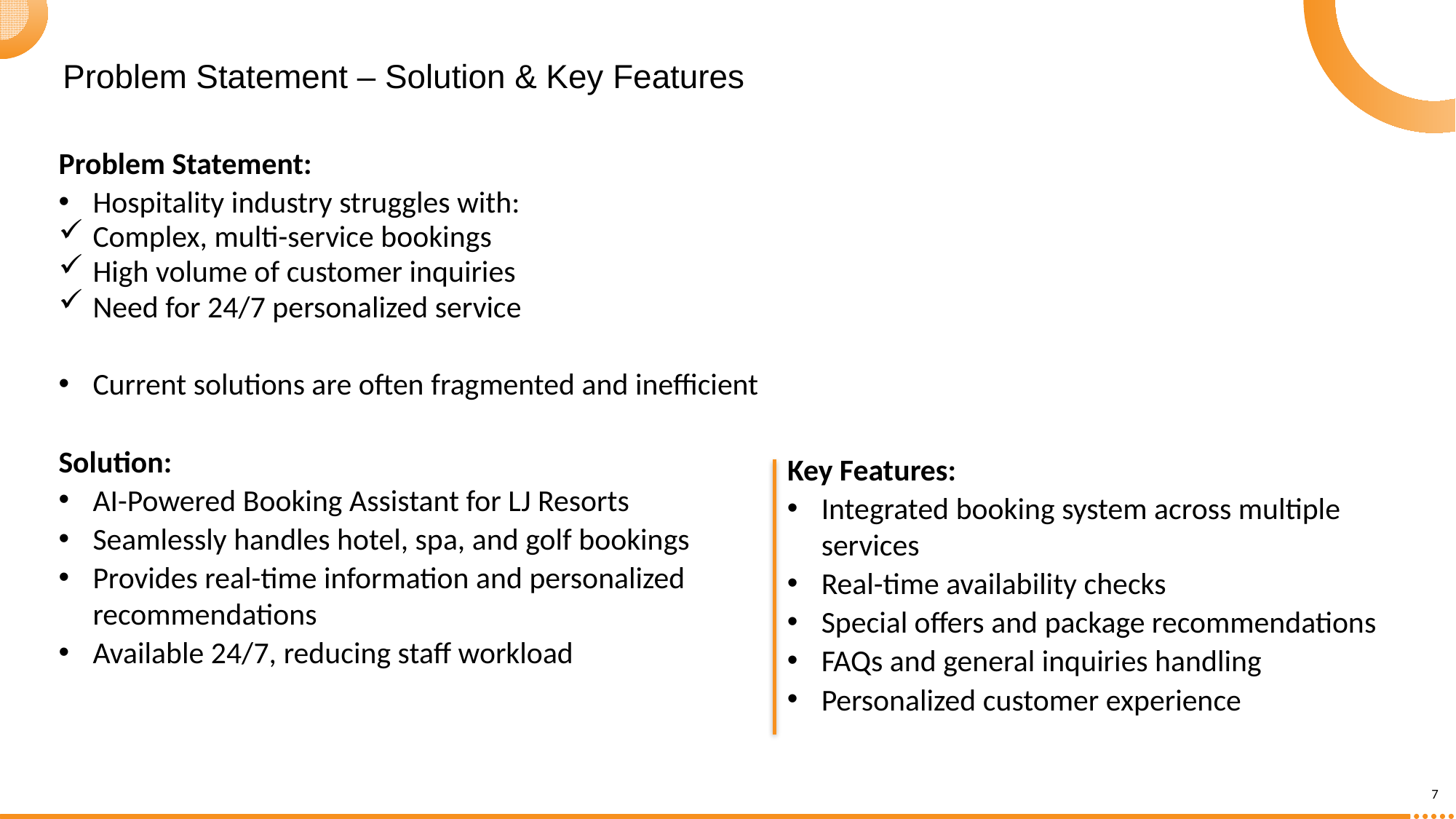

Problem Statement – Solution & Key Features
Problem Statement:
Hospitality industry struggles with:
Complex, multi-service bookings
High volume of customer inquiries
Need for 24/7 personalized service

Current solutions are often fragmented and inefficient

Solution:
AI-Powered Booking Assistant for LJ Resorts
Seamlessly handles hotel, spa, and golf bookings
Provides real-time information and personalized recommendations
Available 24/7, reducing staff workload

Key Features:
Integrated booking system across multiple services
Real-time availability checks
Special offers and package recommendations
FAQs and general inquiries handling
Personalized customer experience